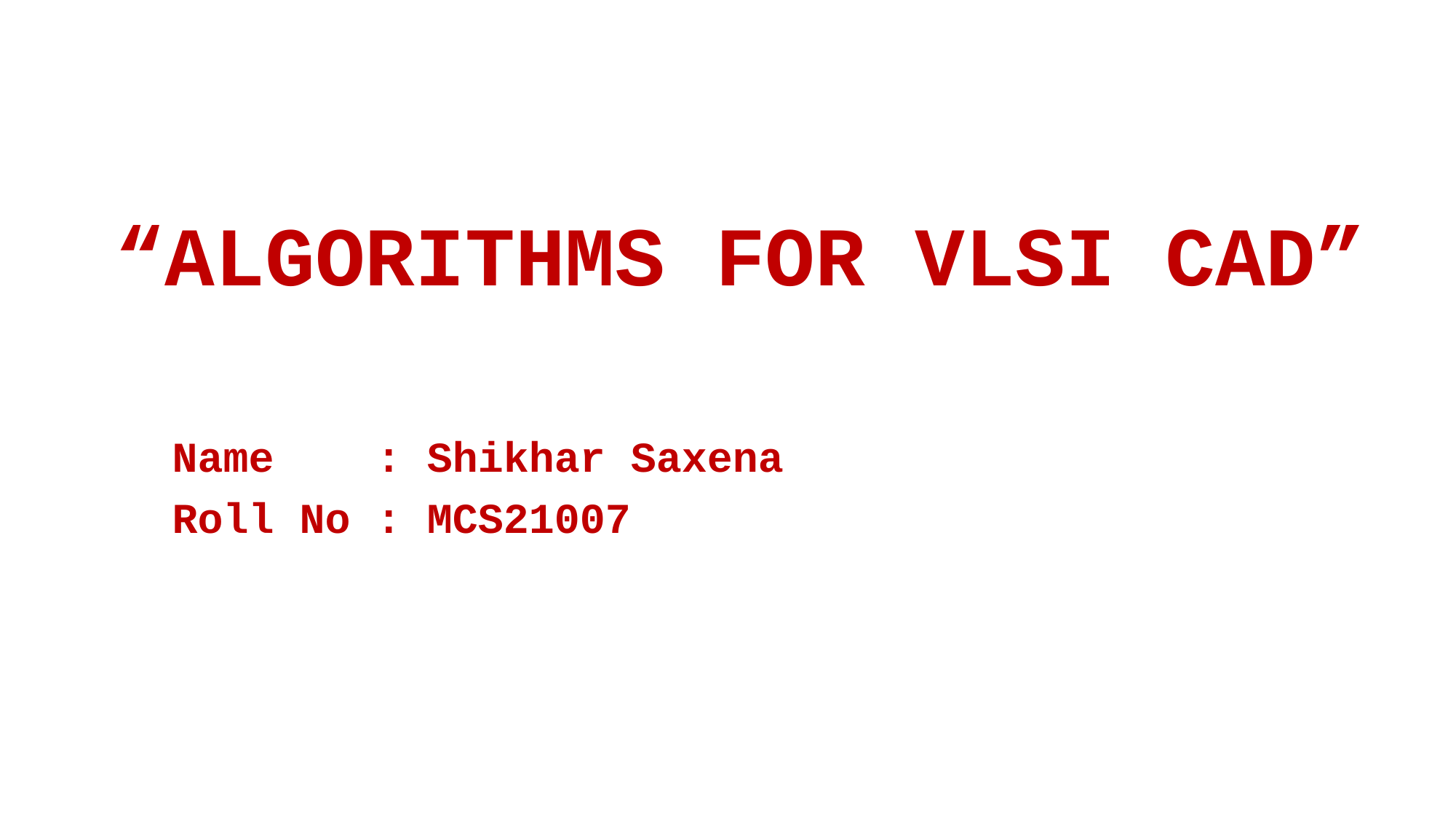

# “ALGORITHMS FOR VLSI CAD”
   Name    : Shikhar Saxena
   Roll No : MCS21007